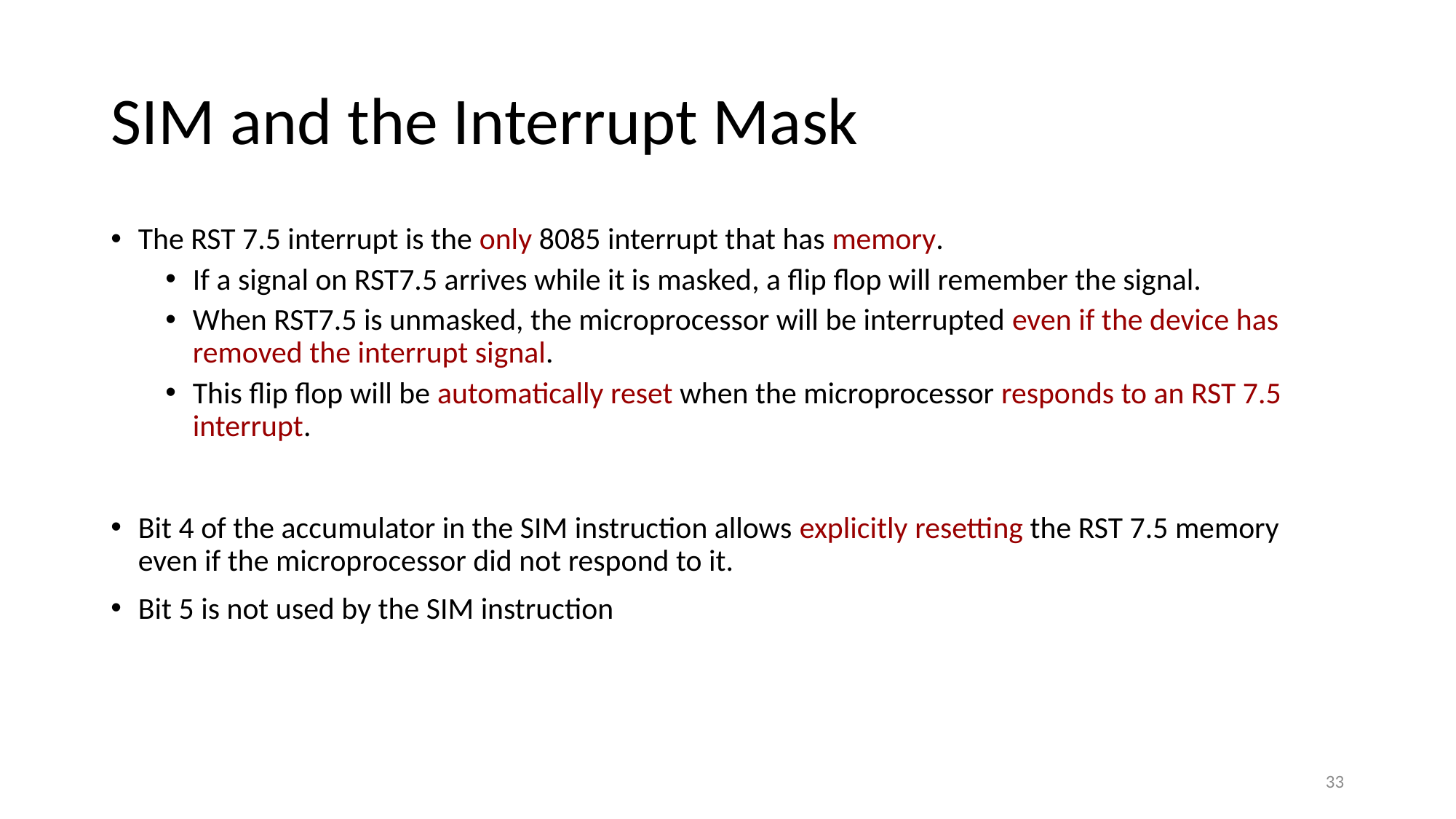

# SIM and the Interrupt Mask
The RST 7.5 interrupt is the only 8085 interrupt that has memory.
If a signal on RST7.5 arrives while it is masked, a flip flop will remember the signal.
When RST7.5 is unmasked, the microprocessor will be interrupted even if the device has removed the interrupt signal.
This flip flop will be automatically reset when the microprocessor responds to an RST 7.5 interrupt.

Bit 4 of the accumulator in the SIM instruction allows explicitly resetting the RST 7.5 memory even if the microprocessor did not respond to it.
Bit 5 is not used by the SIM instruction

33